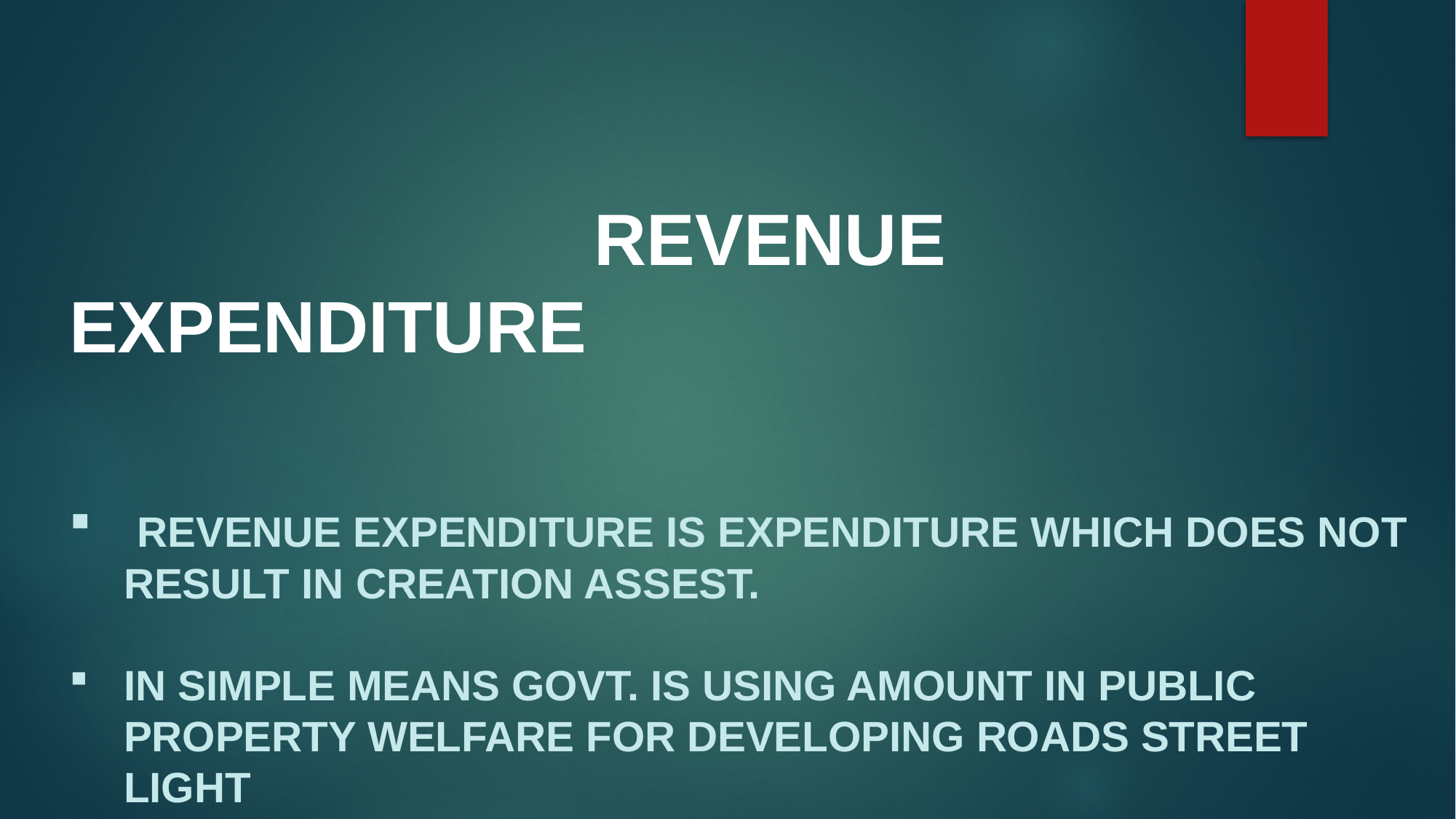

REVENUE  EXPENDITURE

 REVENUE EXPENDITURE IS EXPENDITURE WHICH DOES NOT RESULT IN CREATION ASSEST.

IN SIMPLE MEANS GOVT. IS USING AMOUNT IN PUBLIC PROPERTY WELFARE FOR DEVELOPING ROADS STREET LIGHT